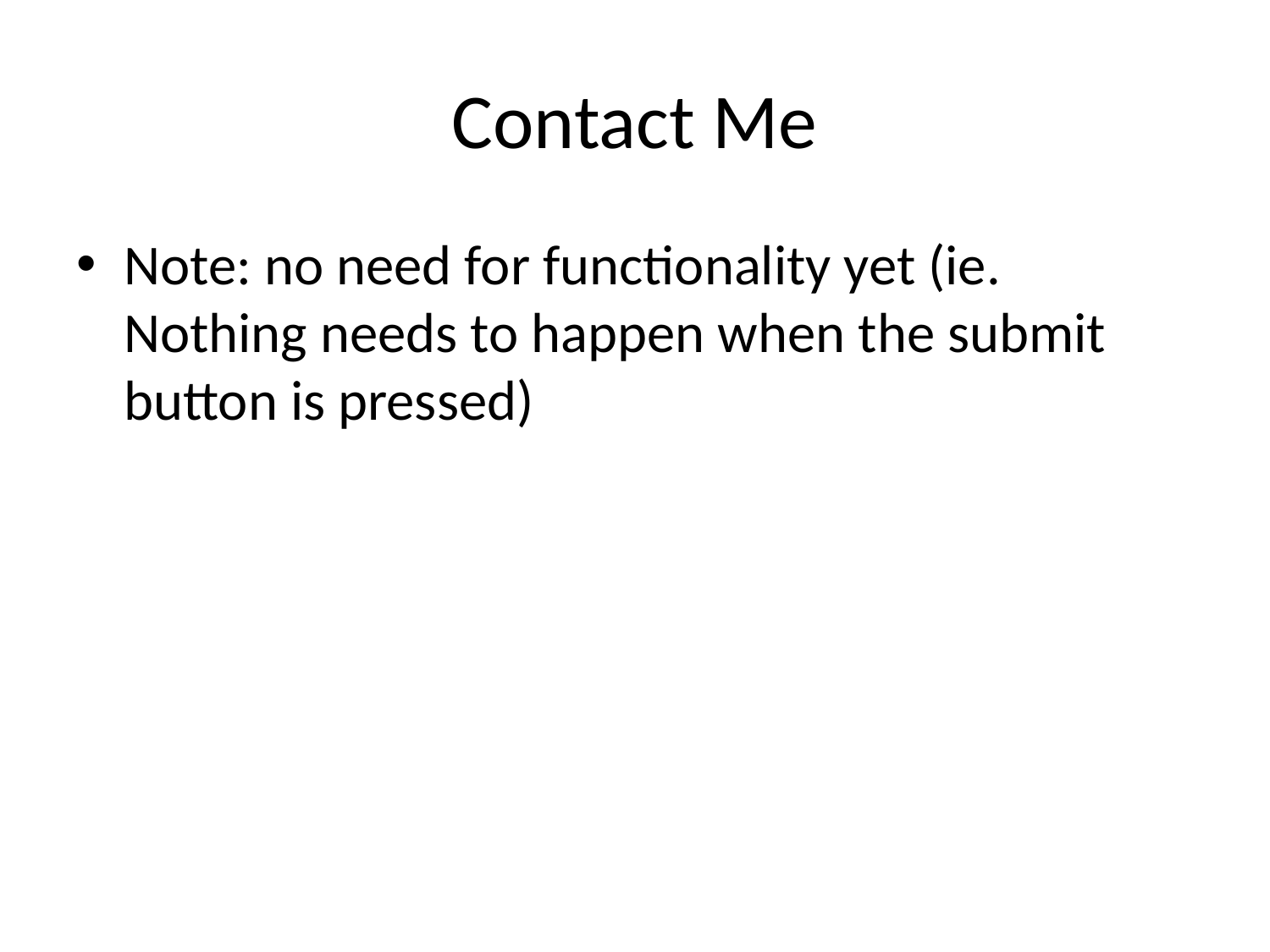

# Contact Me
Note: no need for functionality yet (ie. Nothing needs to happen when the submit button is pressed)